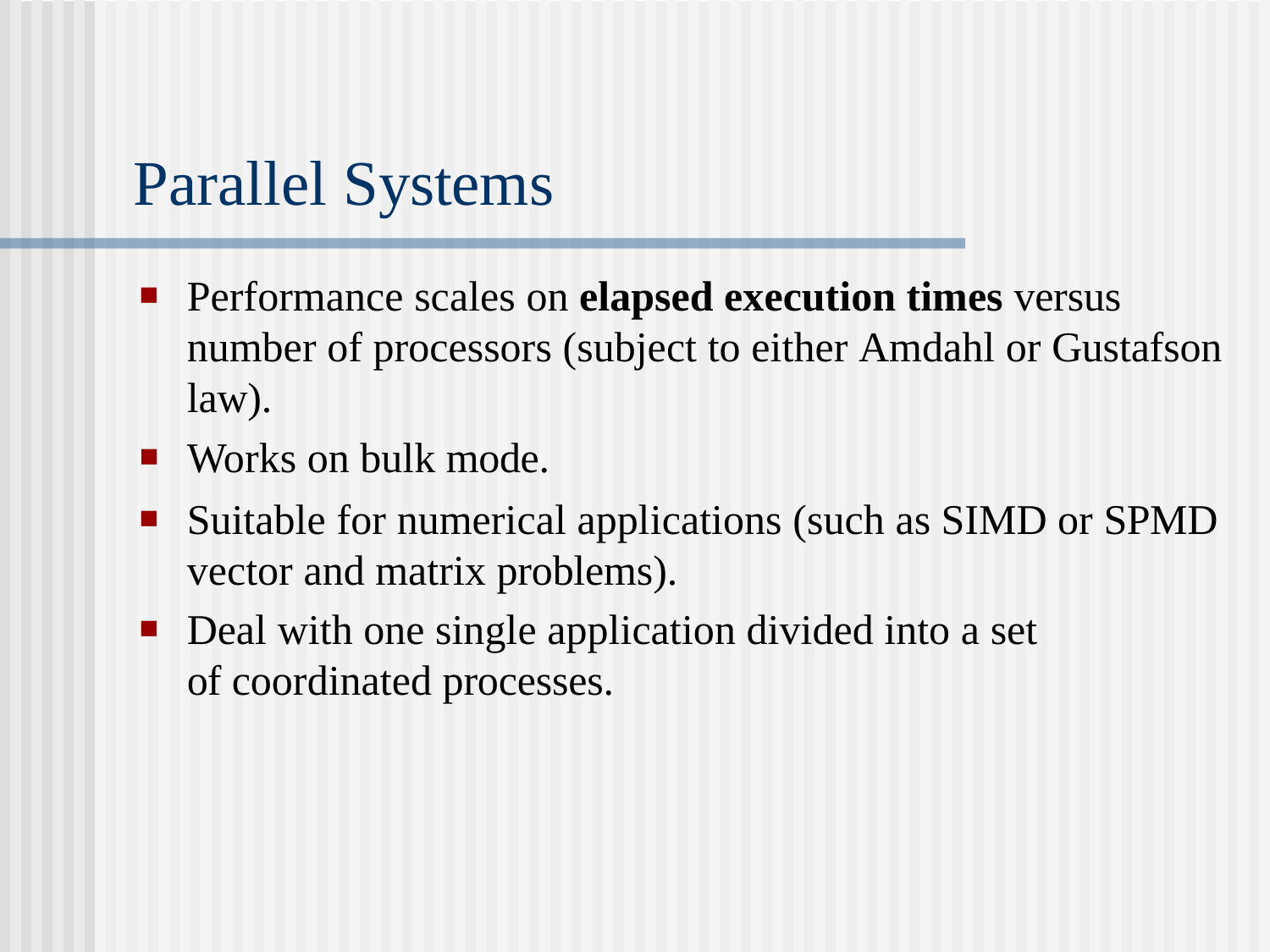

# Parallel Systems
Performance scales on elapsed execution times versus number of processors (subject to either Amdahl or Gustafson law).
Works on bulk mode.
Suitable for numerical applications (such as SIMD or SPMD vector and matrix problems).
Deal with one single application divided into a set of coordinated processes.